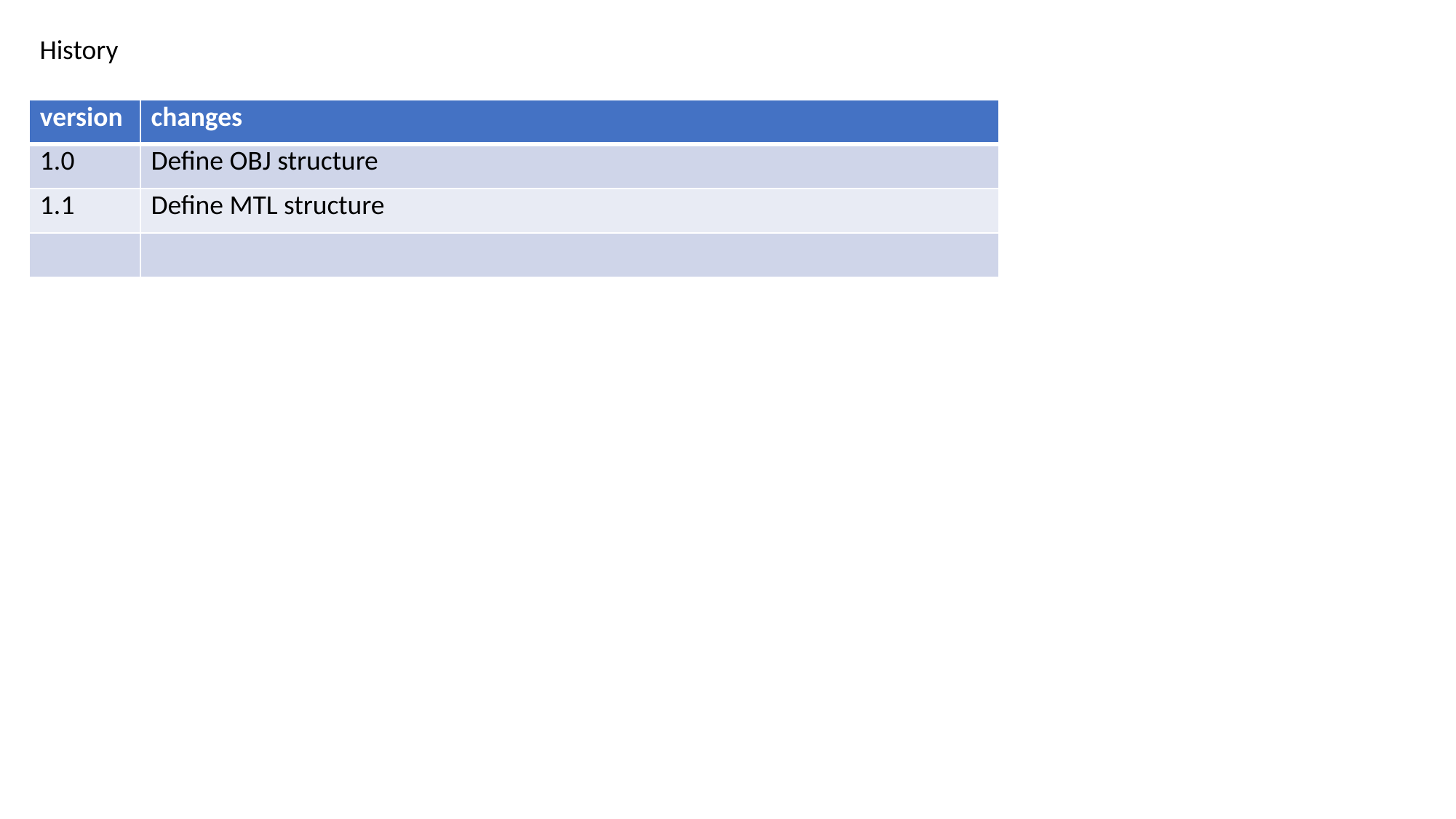

History
| version | changes |
| --- | --- |
| 1.0 | Define OBJ structure |
| 1.1 | Define MTL structure |
|  |  |